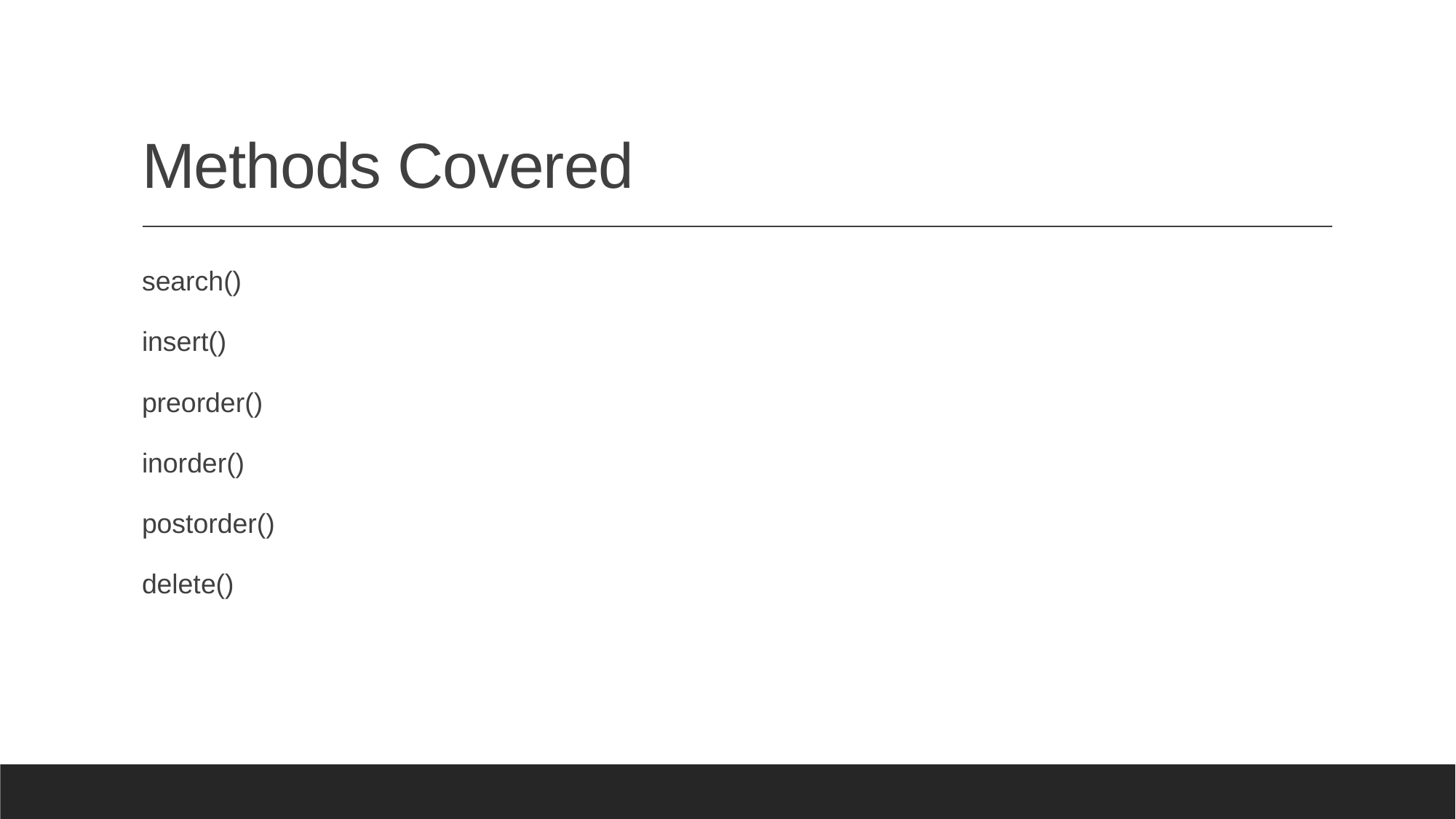

# Methods Covered
search()
insert()
preorder()
inorder()
postorder()
delete()